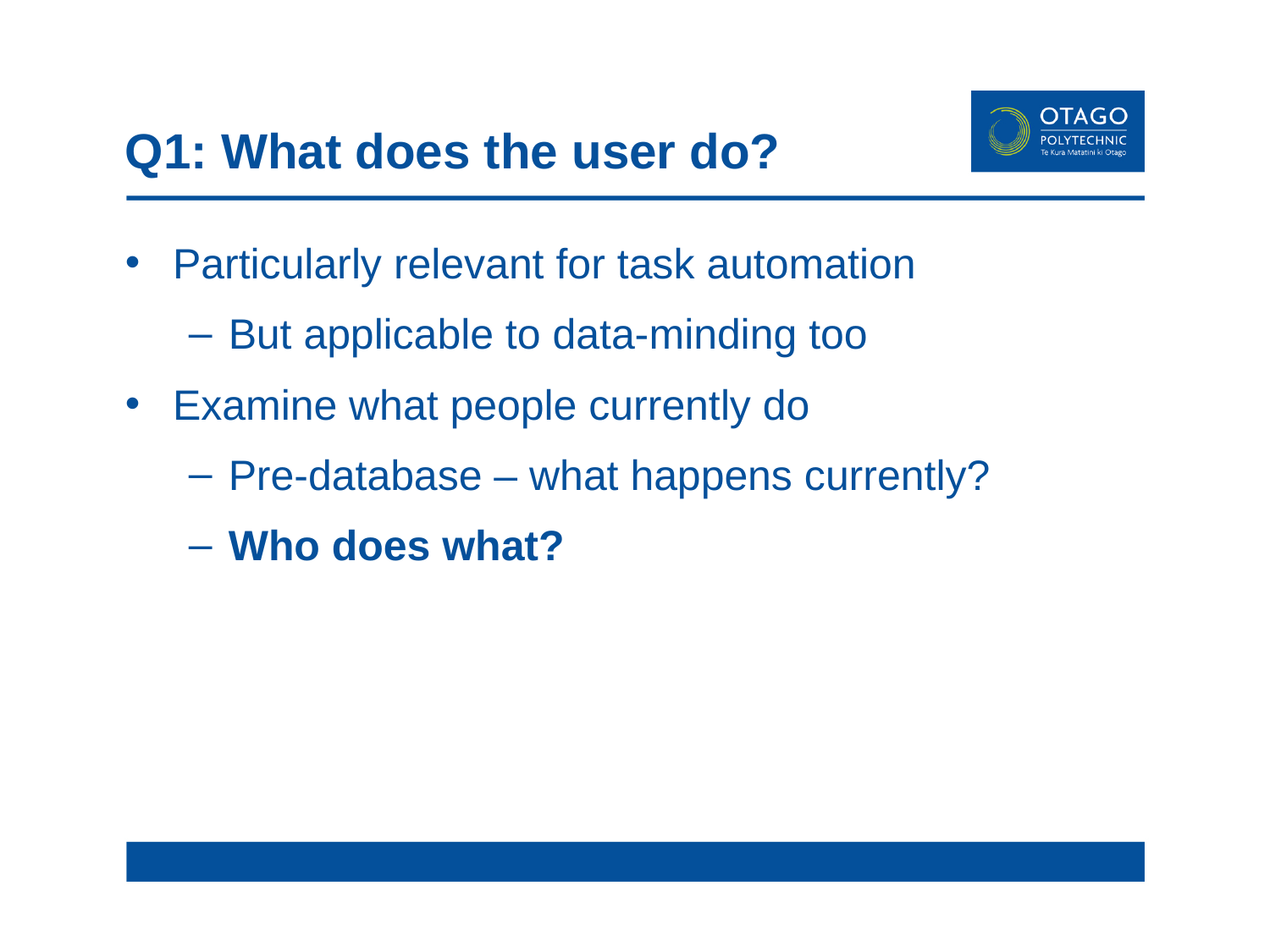

# Q1: What does the user do?
Particularly relevant for task automation
But applicable to data-minding too
Examine what people currently do
Pre-database – what happens currently?
Who does what?